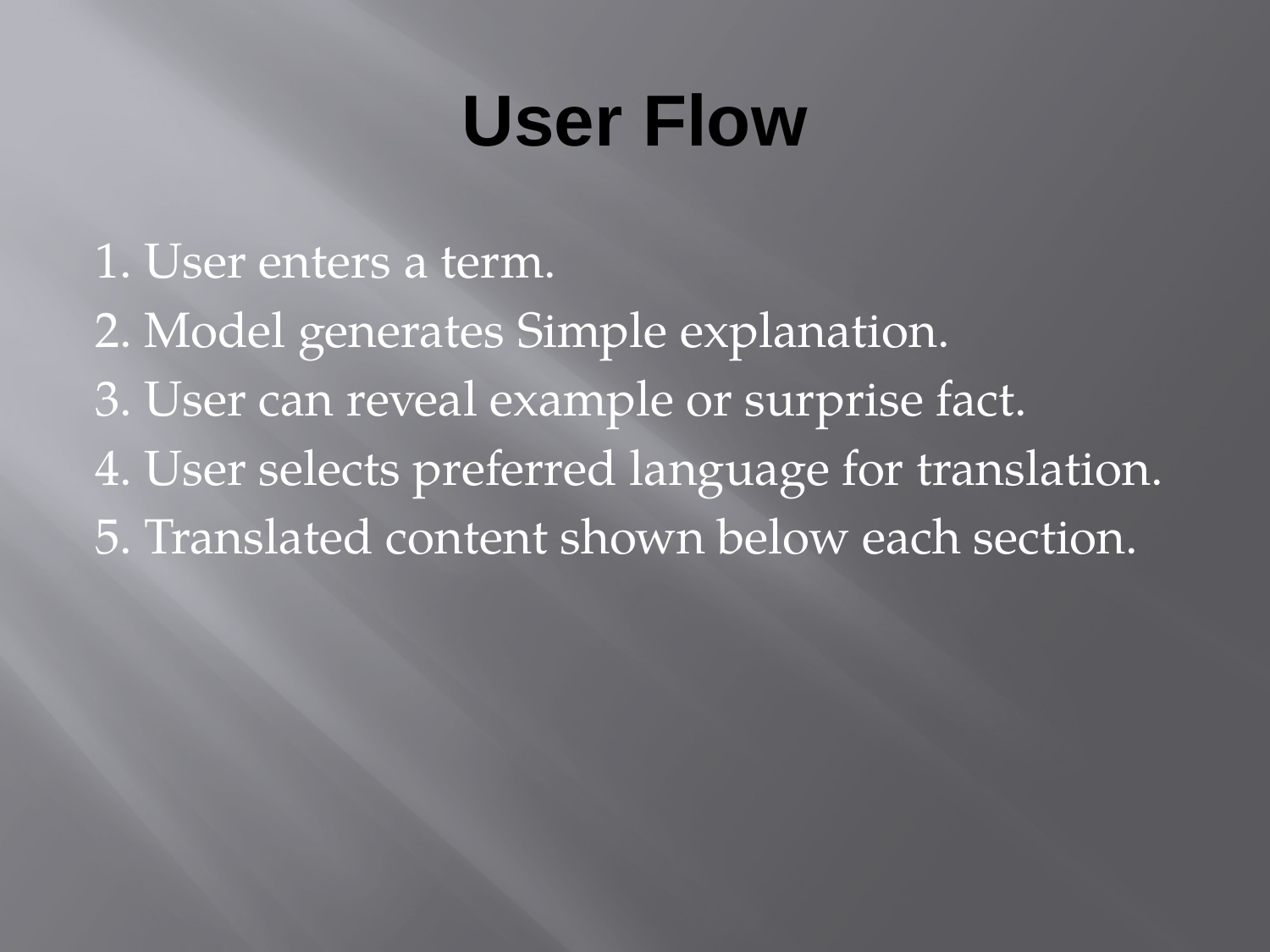

# User Flow
1. User enters a term.
2. Model generates Simple explanation.
3. User can reveal example or surprise fact.
4. User selects preferred language for translation.
5. Translated content shown below each section.